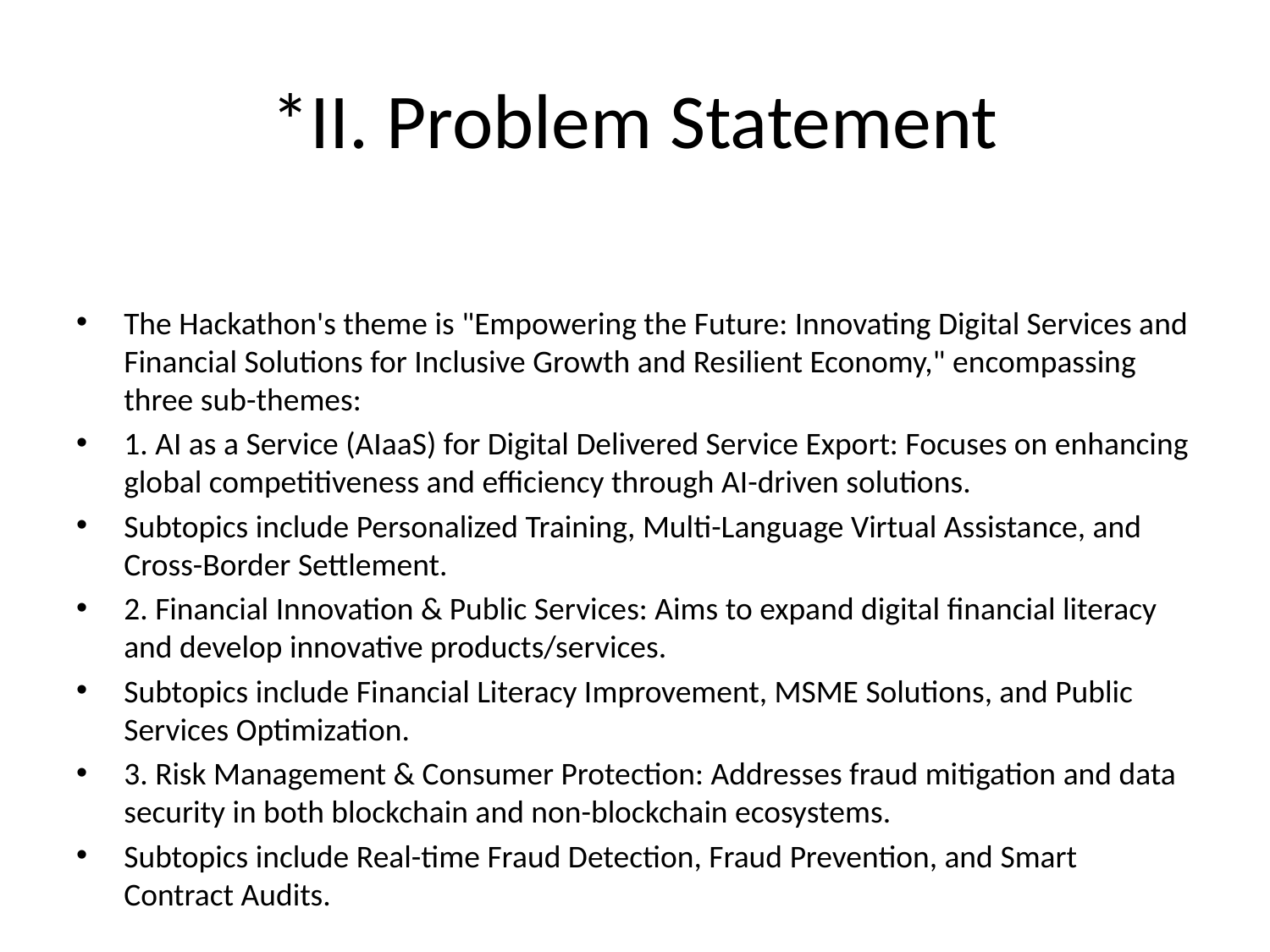

# *II. Problem Statement

The Hackathon's theme is "Empowering the Future: Innovating Digital Services and Financial Solutions for Inclusive Growth and Resilient Economy," encompassing three sub-themes:
1. AI as a Service (AIaaS) for Digital Delivered Service Export: Focuses on enhancing global competitiveness and efficiency through AI-driven solutions.
Subtopics include Personalized Training, Multi-Language Virtual Assistance, and Cross-Border Settlement.
2. Financial Innovation & Public Services: Aims to expand digital financial literacy and develop innovative products/services.
Subtopics include Financial Literacy Improvement, MSME Solutions, and Public Services Optimization.
3. Risk Management & Consumer Protection: Addresses fraud mitigation and data security in both blockchain and non-blockchain ecosystems.
Subtopics include Real-time Fraud Detection, Fraud Prevention, and Smart Contract Audits.